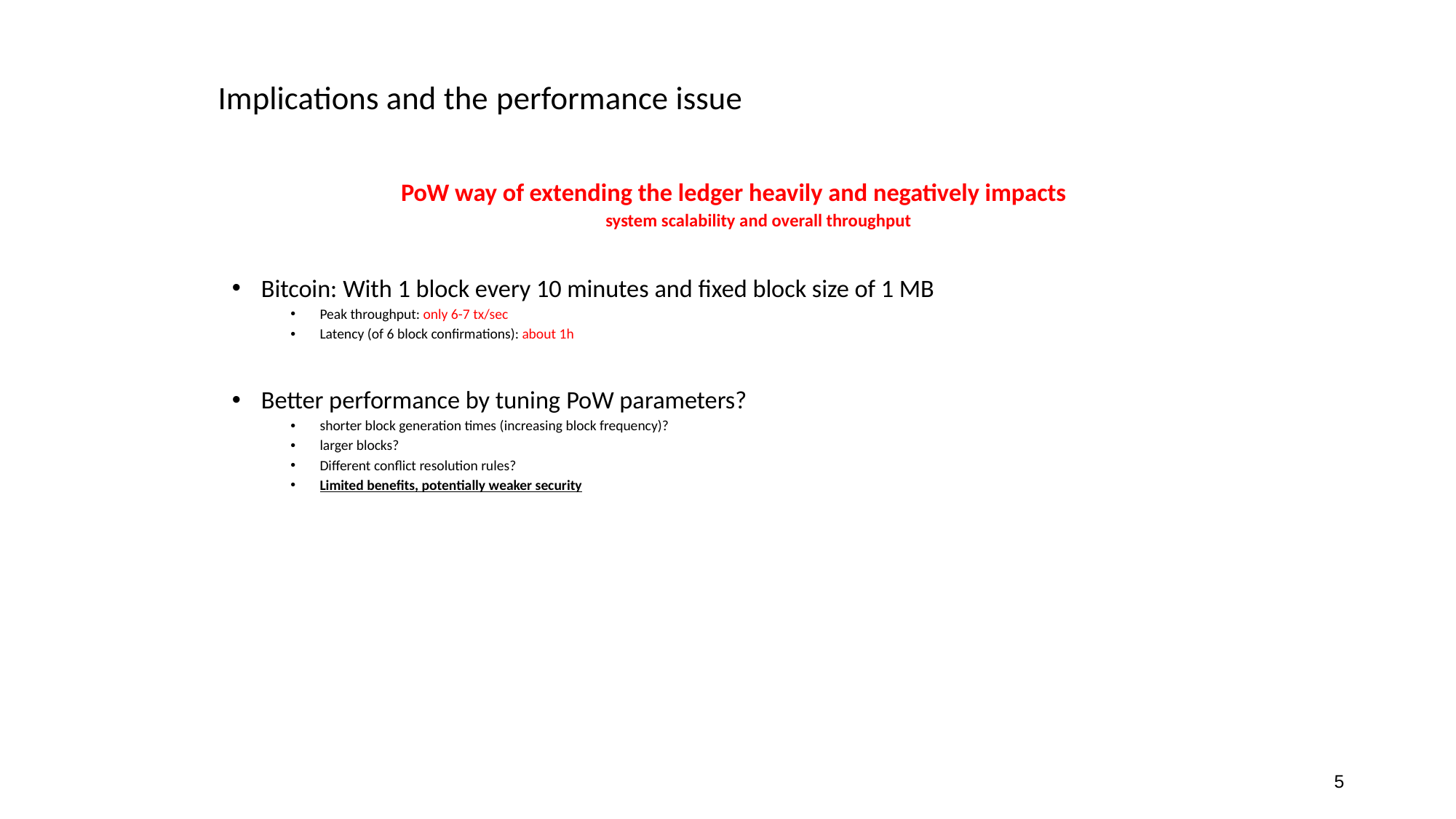

# Implications and the performance issue
PoW way of extending the ledger heavily and negatively impacts
system scalability and overall throughput

Bitcoin: With 1 block every 10 minutes and fixed block size of 1 MB
Peak throughput: only 6-7 tx/sec
Latency (of 6 block confirmations): about 1h

Better performance by tuning PoW parameters?
shorter block generation times (increasing block frequency)?
larger blocks?
Different conflict resolution rules?
Limited benefits, potentially weaker security

5